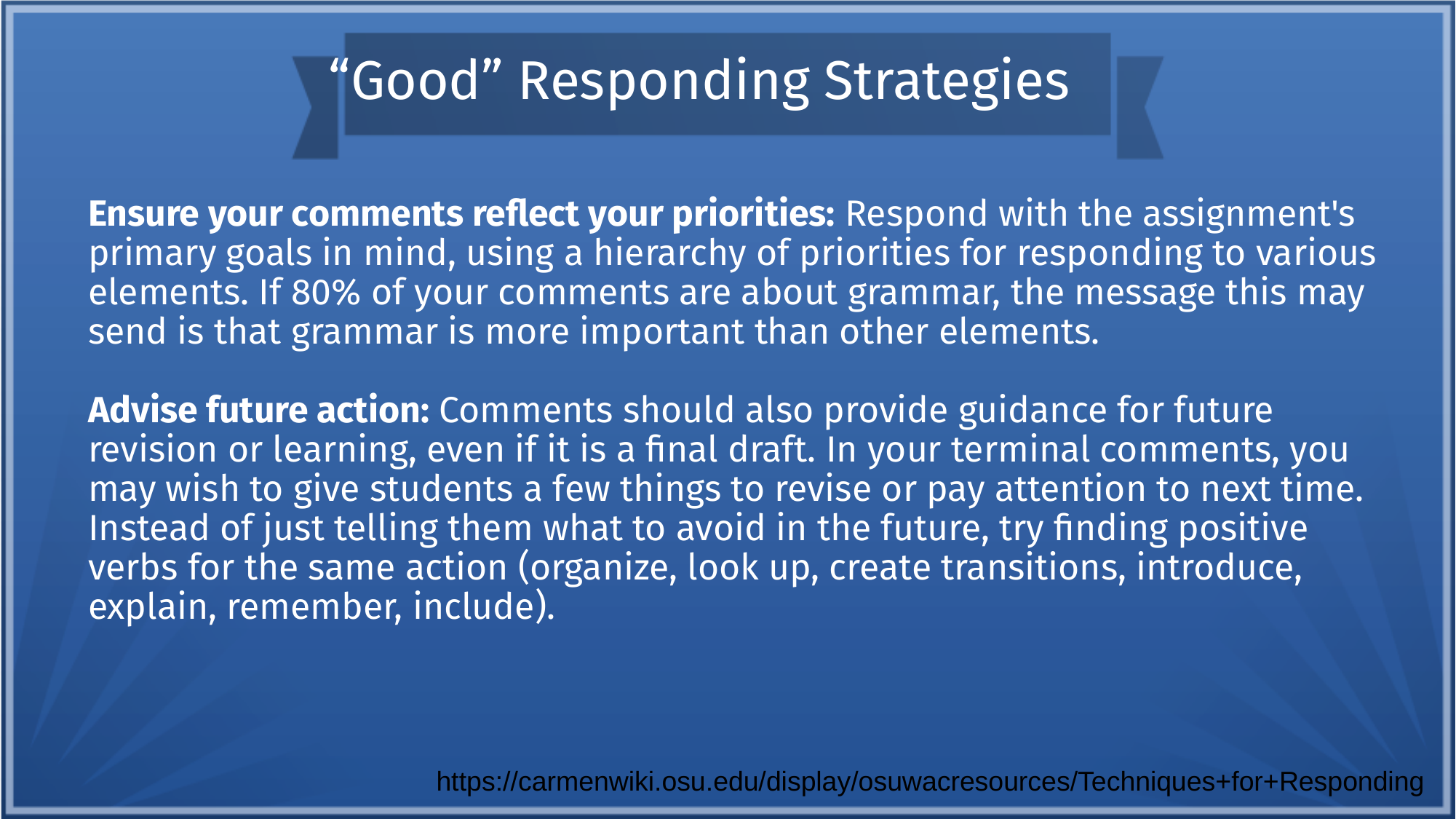

“Good” Responding Strategies
Ensure your comments reflect your priorities: Respond with the assignment's primary goals in mind, using a hierarchy of priorities for responding to various elements. If 80% of your comments are about grammar, the message this may send is that grammar is more important than other elements.

Advise future action: Comments should also provide guidance for future revision or learning, even if it is a final draft. In your terminal comments, you may wish to give students a few things to revise or pay attention to next time. Instead of just telling them what to avoid in the future, try finding positive verbs for the same action (organize, look up, create transitions, introduce, explain, remember, include).

https://carmenwiki.osu.edu/display/osuwacresources/Techniques+for+Responding